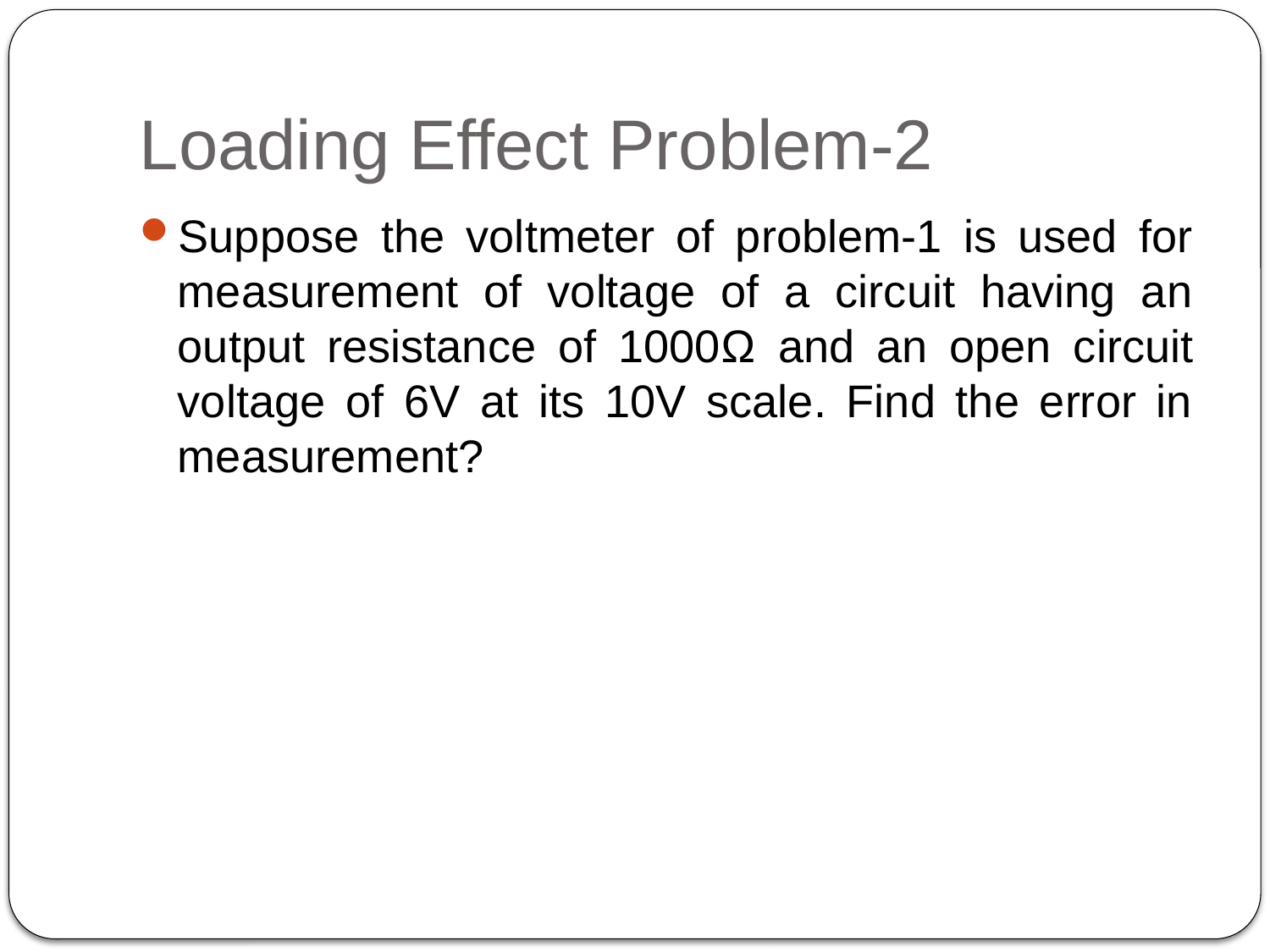

# Loading Effect Problem-2
Suppose the voltmeter of problem-1 is used for measurement of voltage of a circuit having an output resistance of 1000Ω and an open circuit voltage of 6V at its 10V scale. Find the error in measurement?